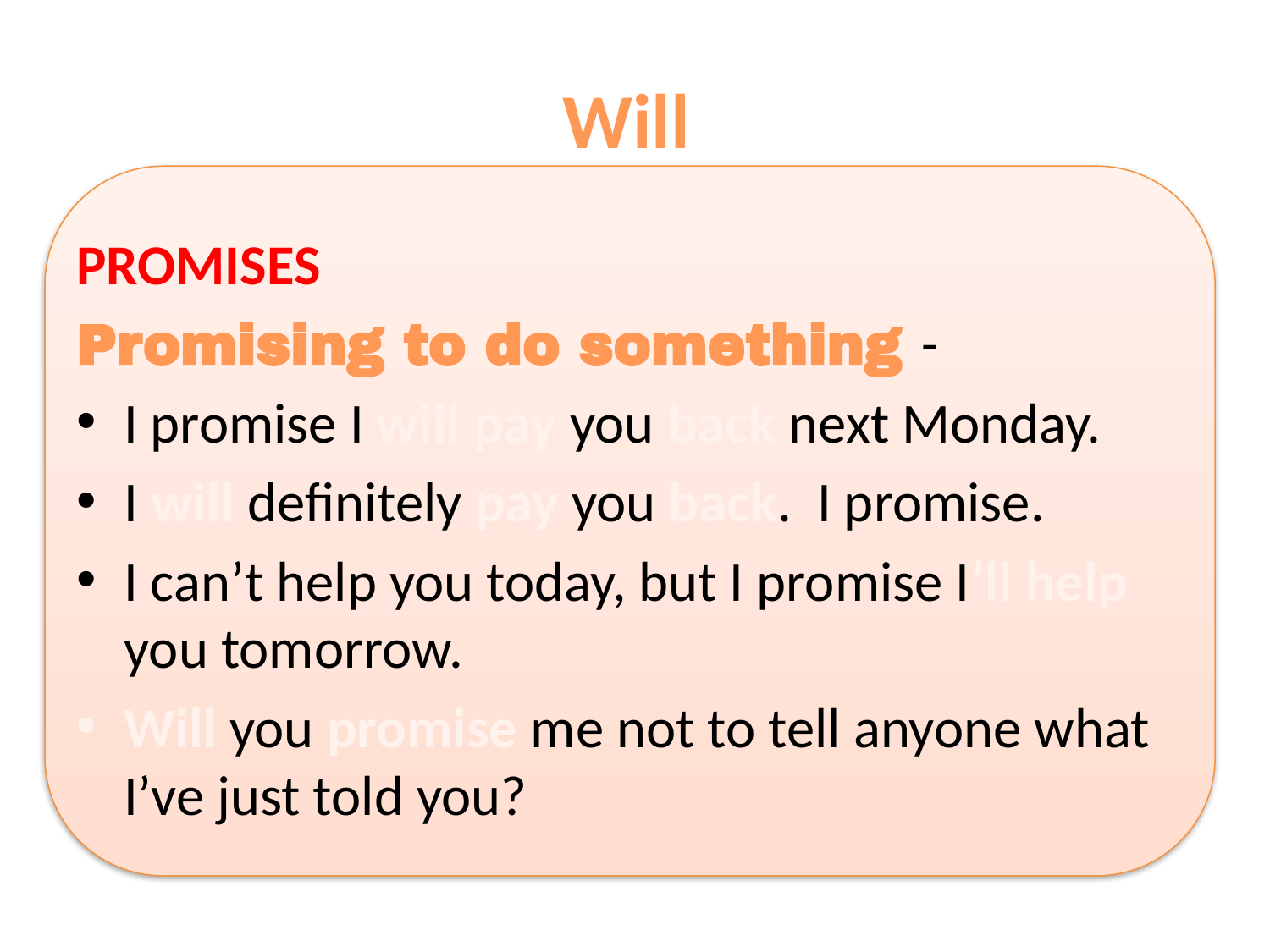

# Will

PROMISES
Promising to do something -
I promise I will pay you back next Monday.
I will definitely pay you back.  I promise.
I can’t help you today, but I promise I’ll help you tomorrow.
Will you promise me not to tell anyone what I’ve just told you?